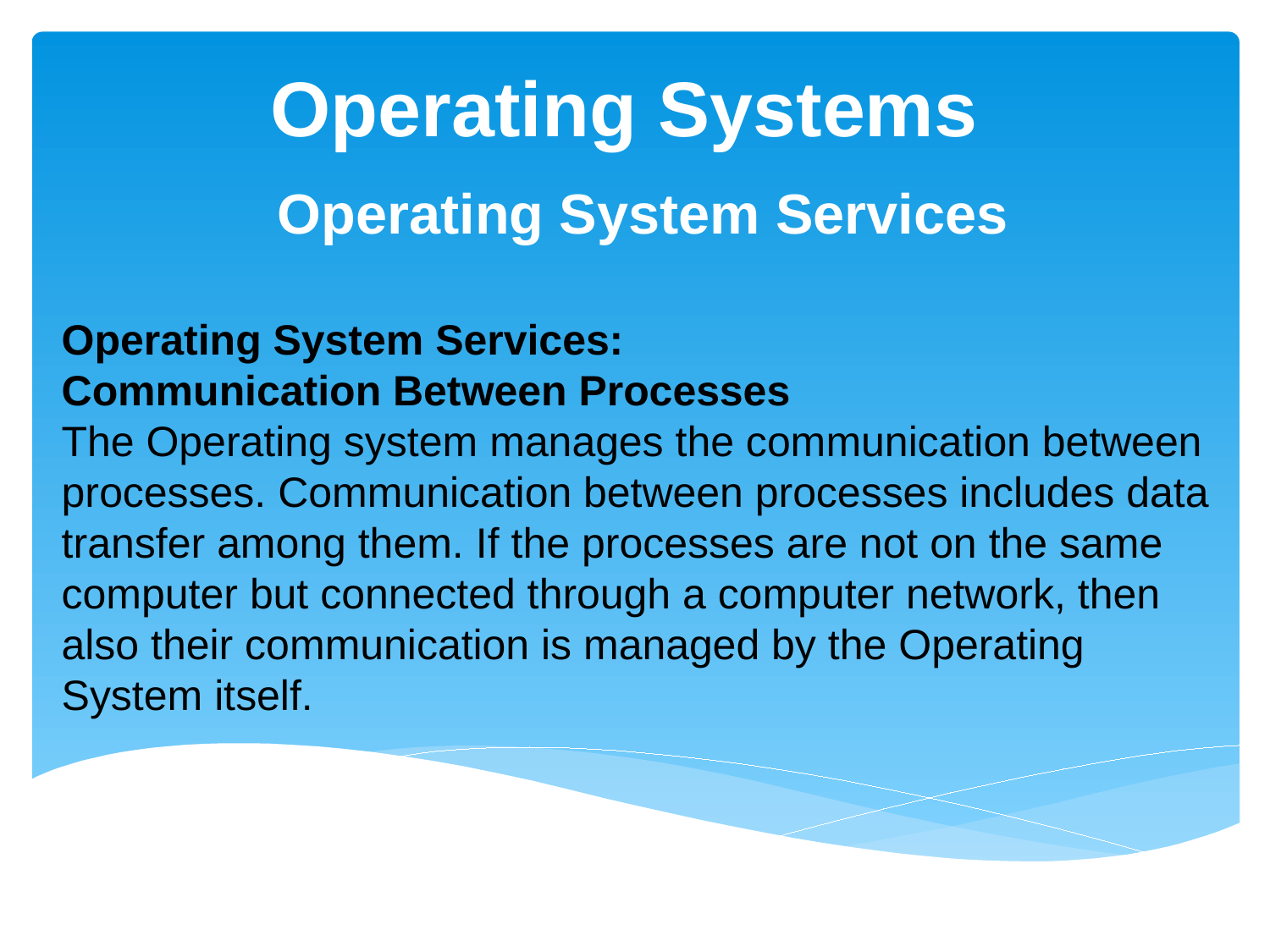

# Operating Systems
 Operating System Services

Operating System Services:
Communication Between Processes
The Operating system manages the communication between processes. Communication between processes includes data transfer among them. If the processes are not on the same computer but connected through a computer network, then also their communication is managed by the Operating System itself.